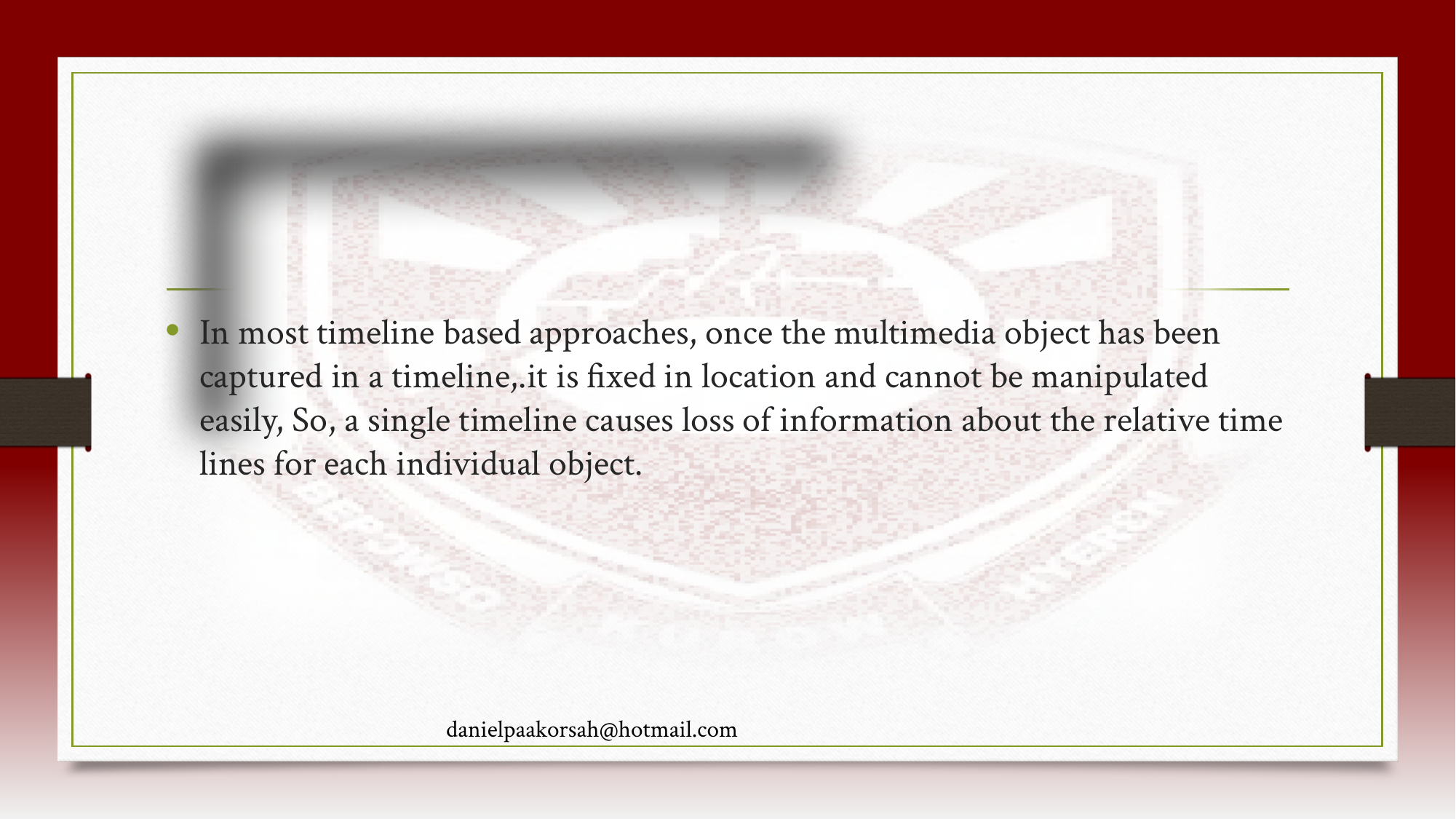

#
In most timeline based approaches, once the multimedia object has been captured in a timeline,.it is fixed in location and cannot be manipulated easily, So, a single timeline causes loss of information about the relative time lines for each individual object.

danielpaakorsah@hotmail.com